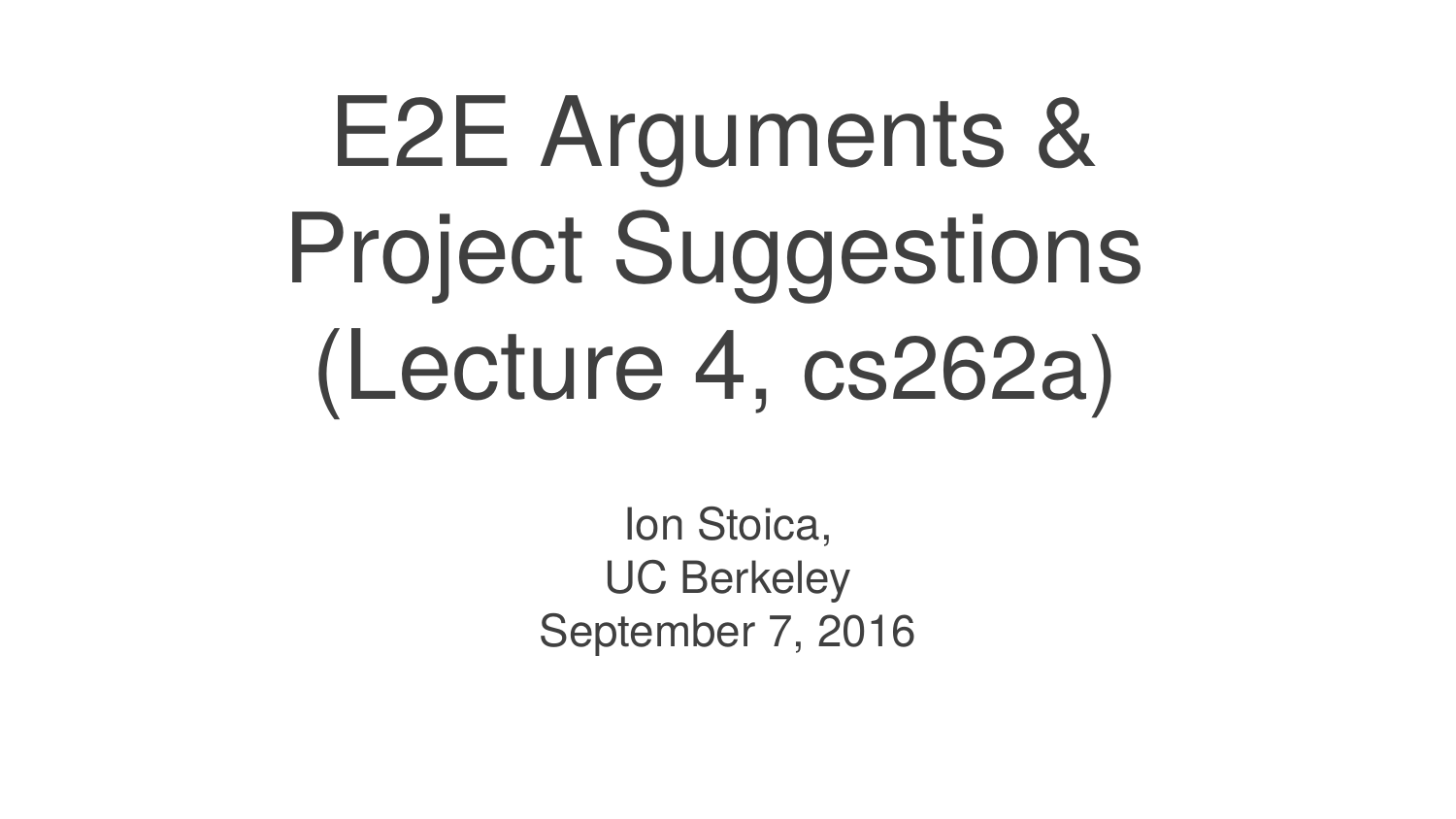

# E2E Arguments & Project Suggestions (Lecture 4, cs262a)
Ion Stoica,
UC Berkeley
September 7, 2016